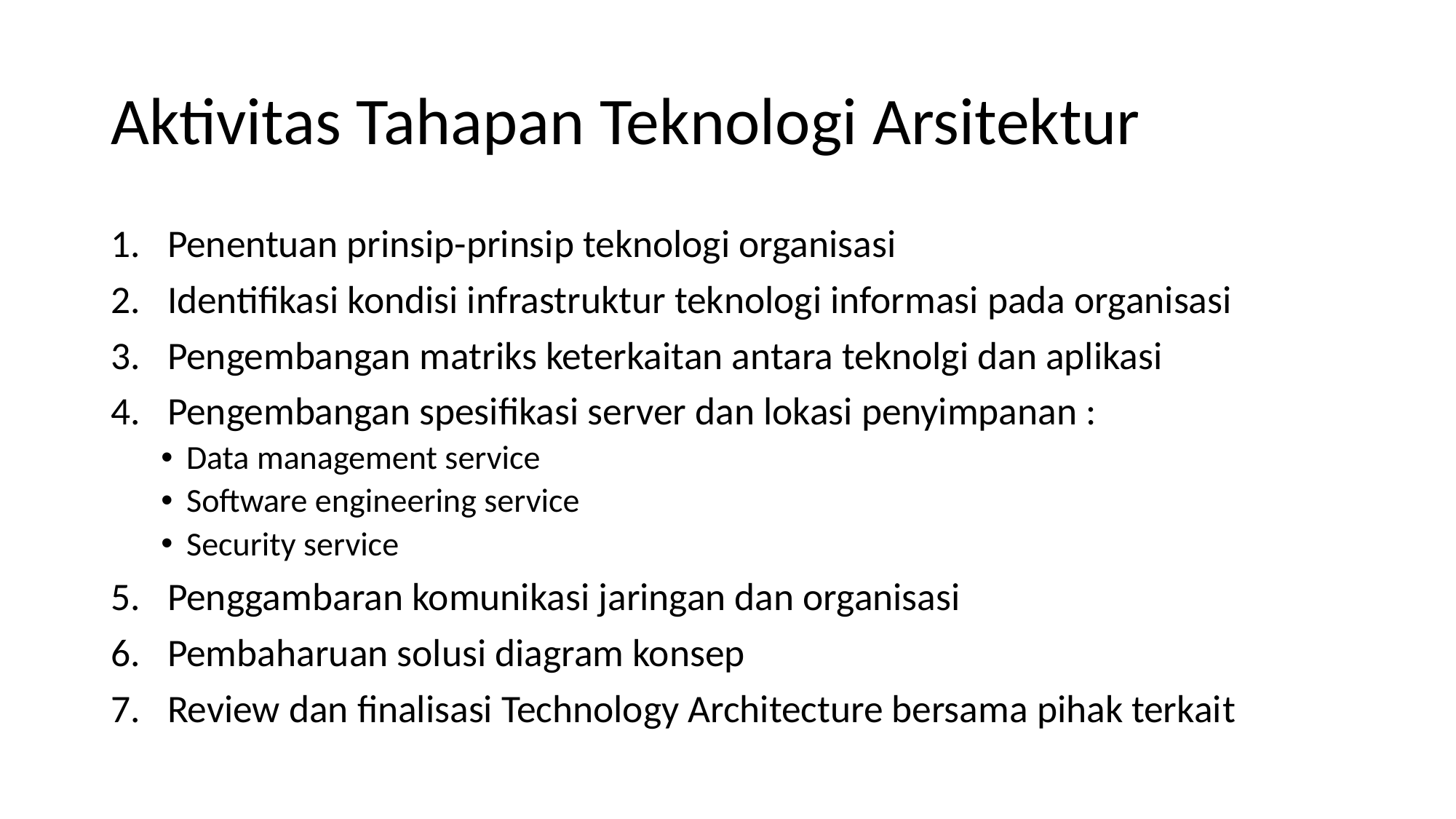

# Aktivitas Tahapan Teknologi Arsitektur
Penentuan prinsip-prinsip teknologi organisasi
Identifikasi kondisi infrastruktur teknologi informasi pada organisasi
Pengembangan matriks keterkaitan antara teknolgi dan aplikasi
Pengembangan spesifikasi server dan lokasi penyimpanan :
Data management service
Software engineering service
Security service
Penggambaran komunikasi jaringan dan organisasi
Pembaharuan solusi diagram konsep
Review dan finalisasi Technology Architecture bersama pihak terkait